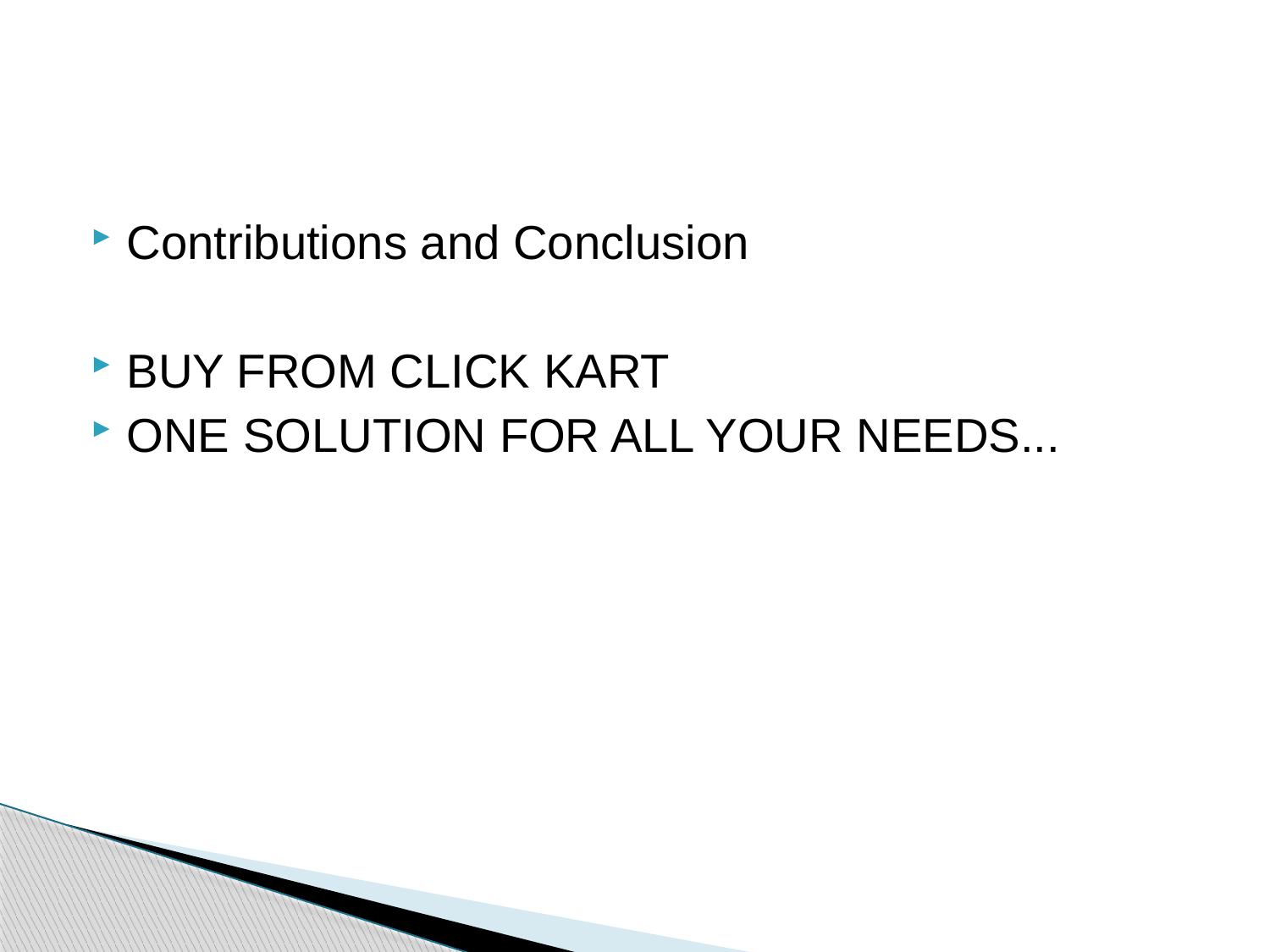

#
Contributions and Conclusion

BUY FROM CLICK KART
ONE SOLUTION FOR ALL YOUR NEEDS...